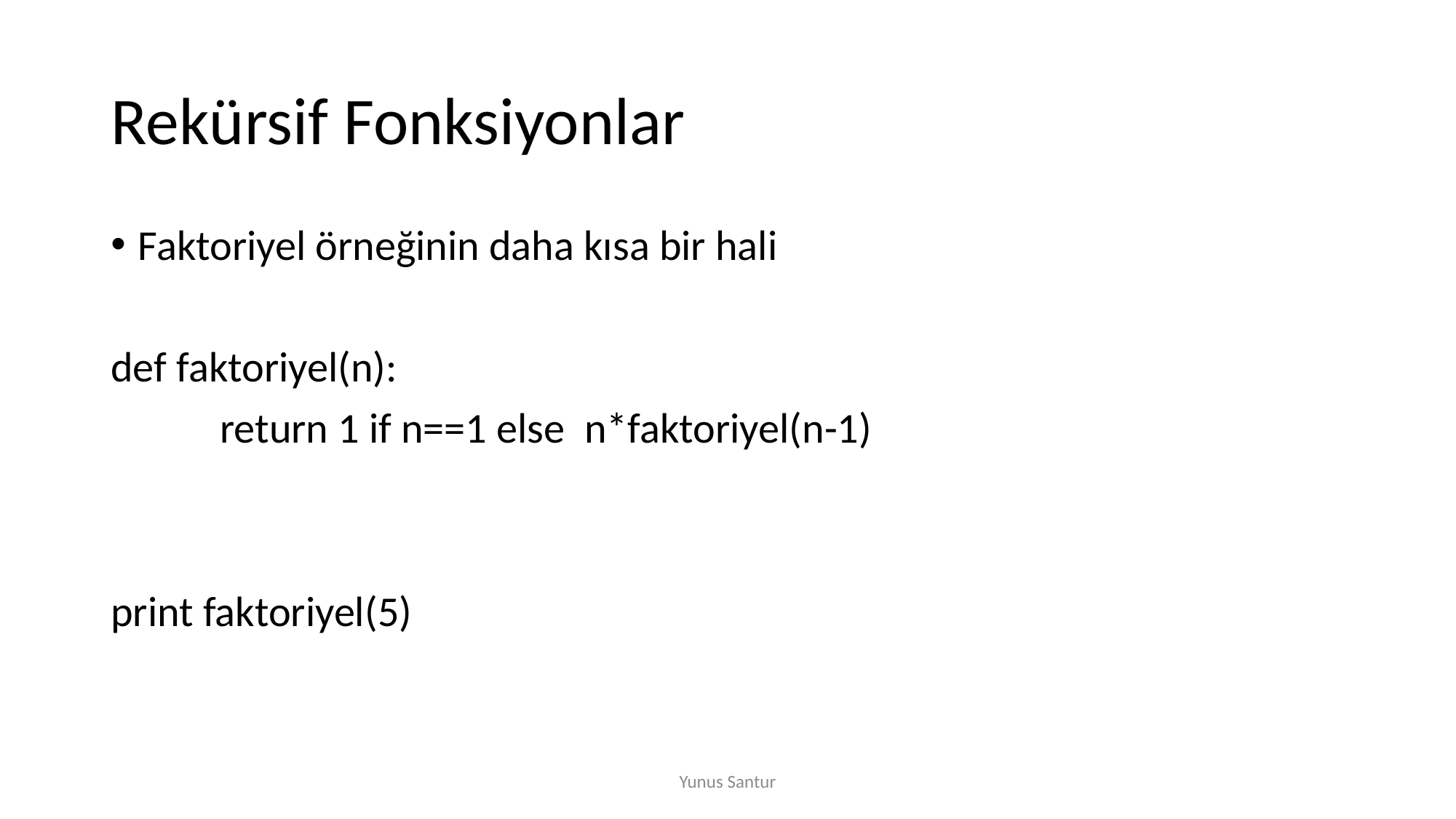

# Rekürsif Fonksiyonlar
Faktoriyel örneğinin daha kısa bir hali

def faktoriyel(n):
	return 1 if n==1 else  n*faktoriyel(n-1)

print faktoriyel(5)

Yunus Santur